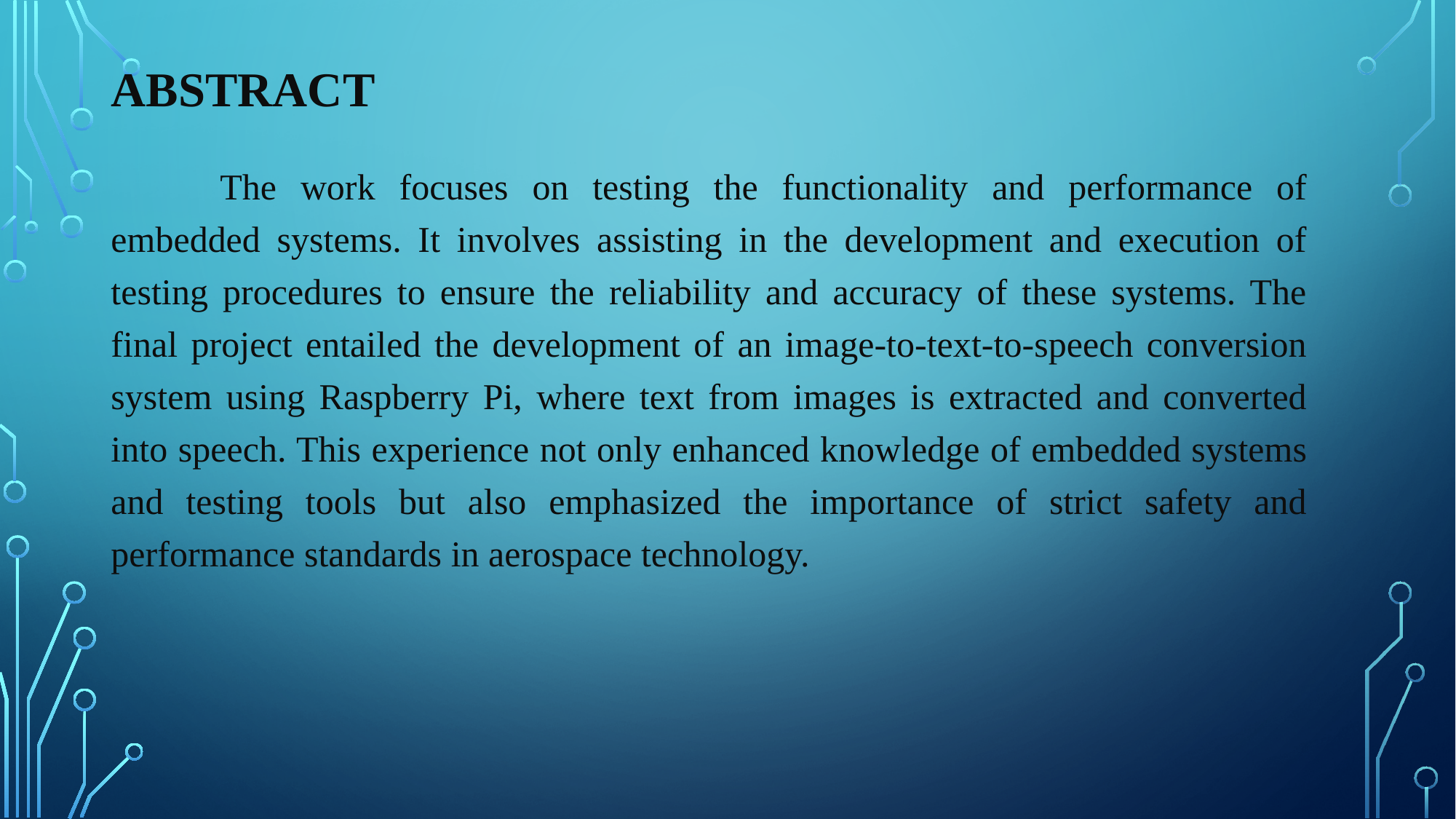

# ABSTRACT
	The work focuses on testing the functionality and performance of embedded systems. It involves assisting in the development and execution of testing procedures to ensure the reliability and accuracy of these systems. The final project entailed the development of an image-to-text-to-speech conversion system using Raspberry Pi, where text from images is extracted and converted into speech. This experience not only enhanced knowledge of embedded systems and testing tools but also emphasized the importance of strict safety and performance standards in aerospace technology.